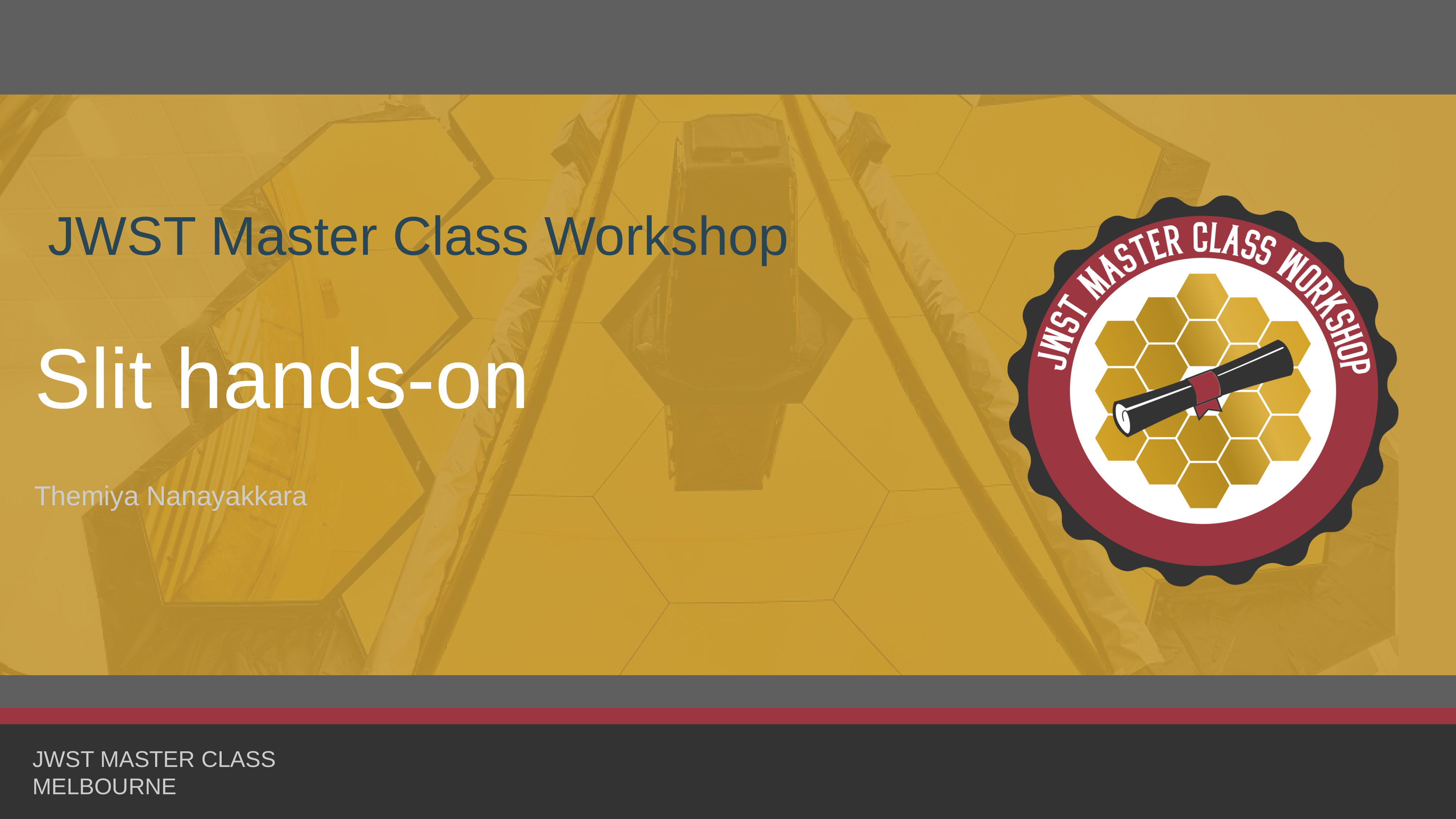

# Slit hands-on
Themiya Nanayakkara
JWST MASTER CLASS MELBOURNE